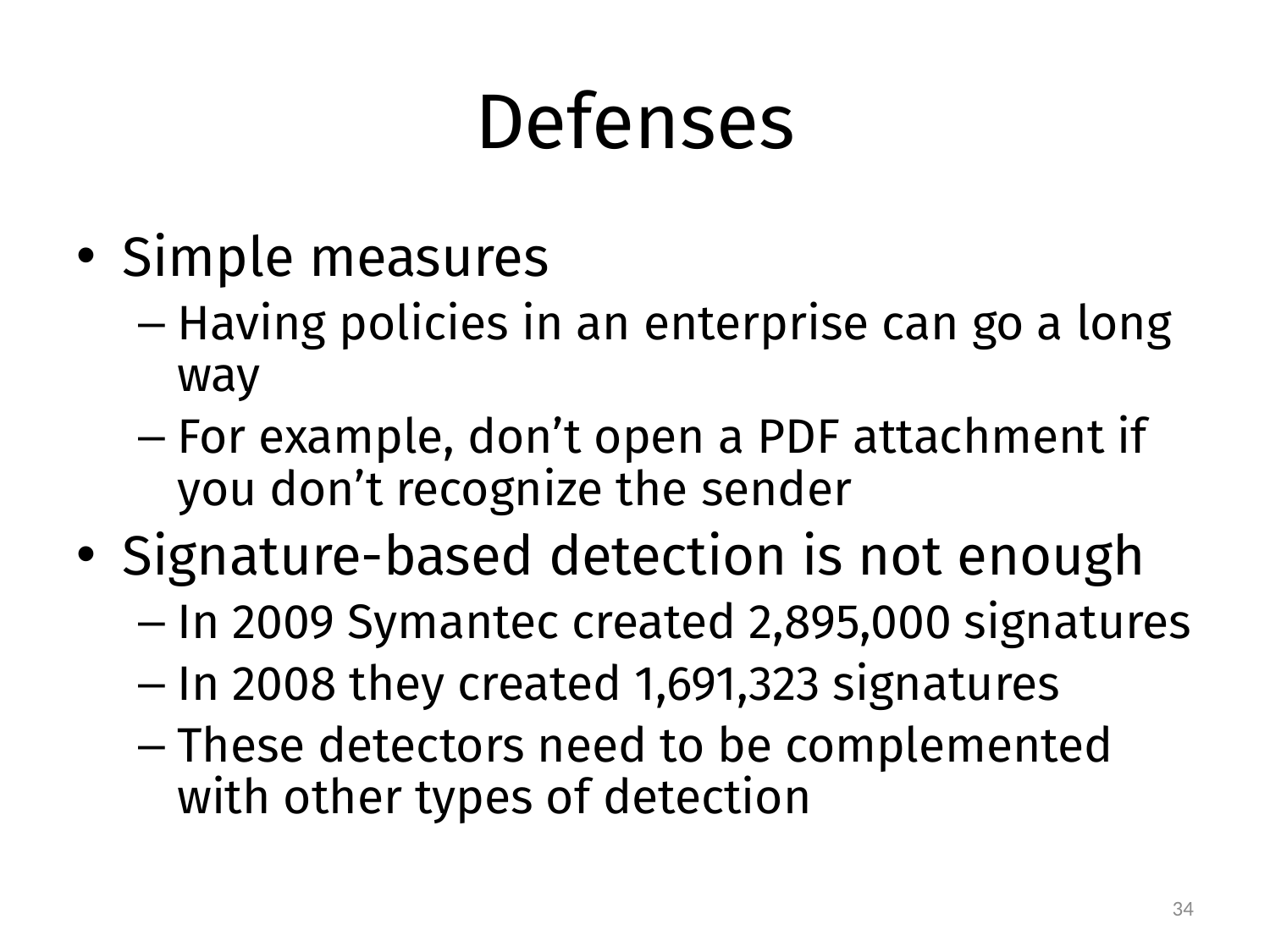

# Defenses
Simple measures
Having policies in an enterprise can go a long way
For example, don’t open a PDF attachment if you don’t recognize the sender
Signature-based detection is not enough
In 2009 Symantec created 2,895,000 signatures
In 2008 they created 1,691,323 signatures
These detectors need to be complemented with other types of detection

34